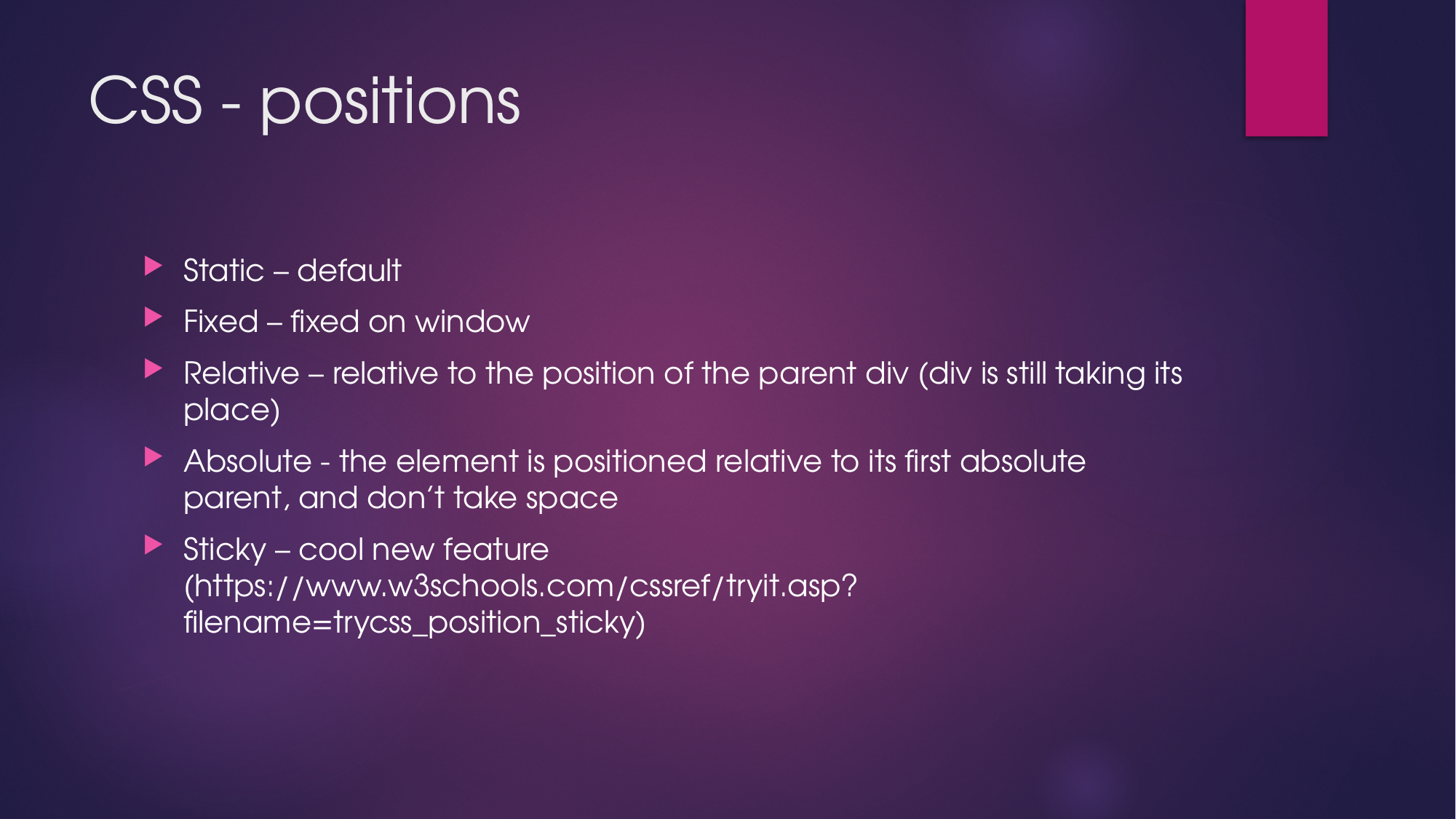

# CSS - positions
Static – default
Fixed – fixed on window
Relative – relative to the position of the parent div (div is still taking its place)
Absolute - the element is positioned relative to its first absolute parent, and don’t take space
Sticky – cool new feature (https://www.w3schools.com/cssref/tryit.asp?filename=trycss_position_sticky)